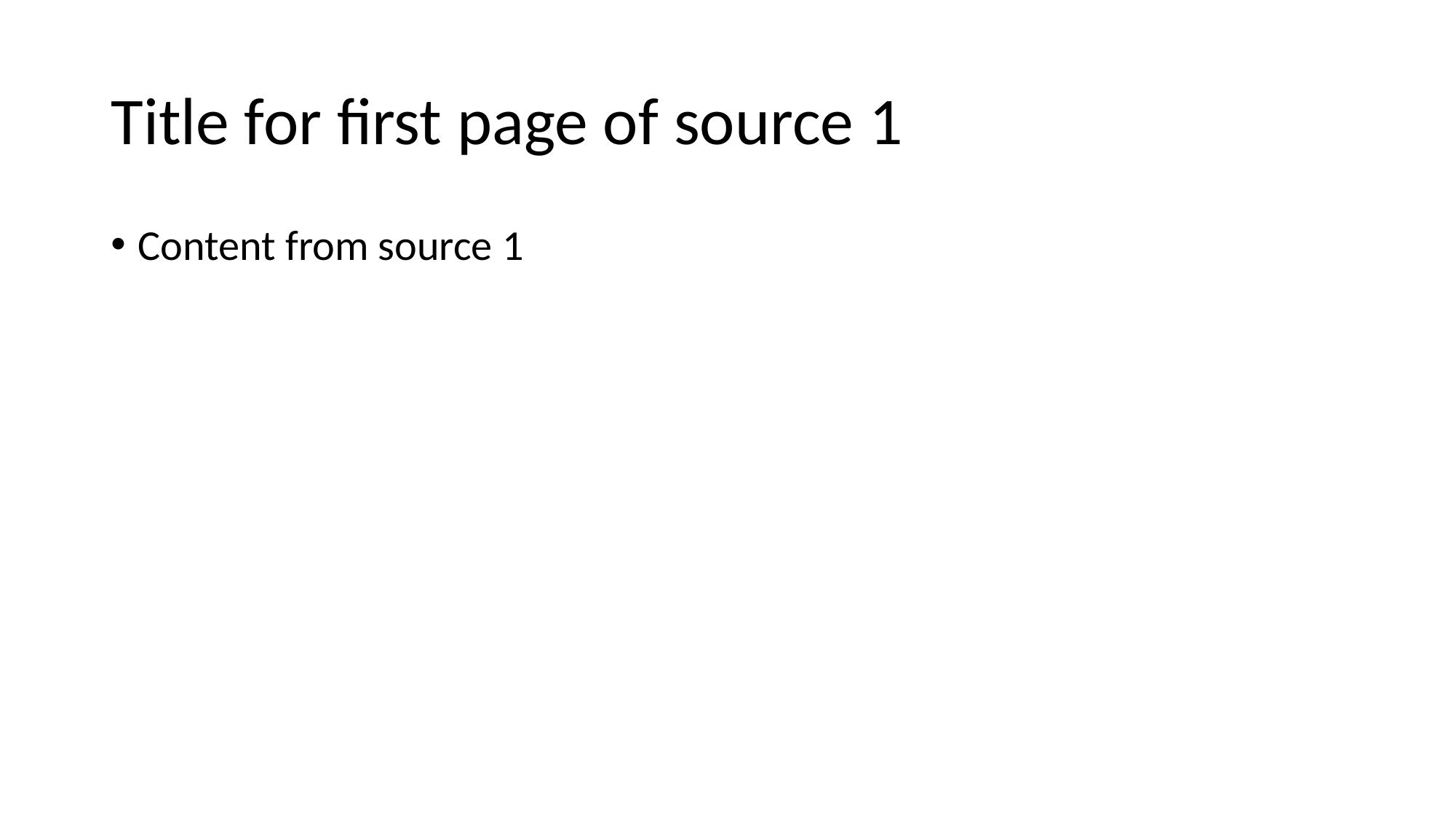

# Title for first page of source 1
Content from source 1